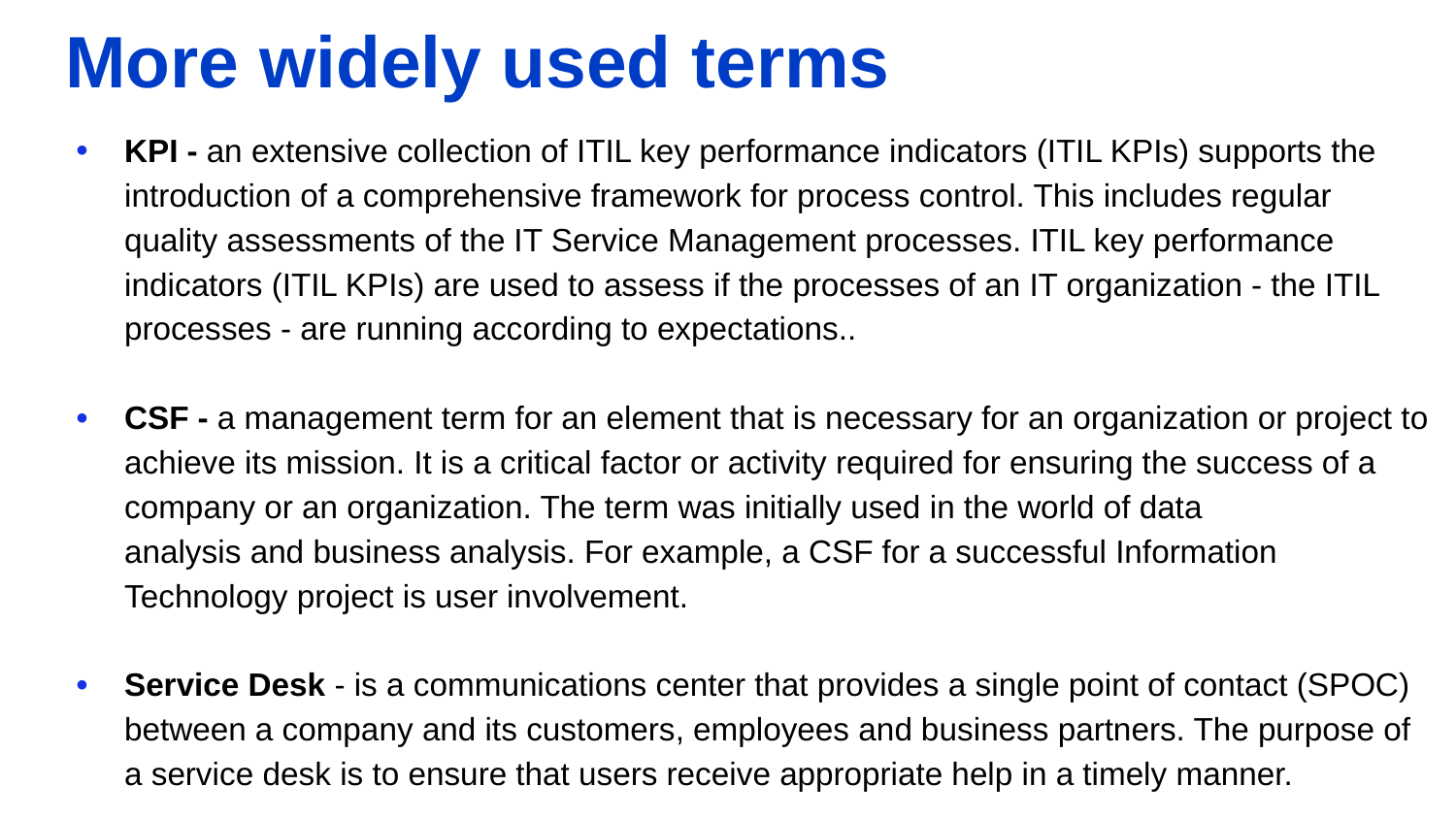

# More widely used terms
KPI - an extensive collection of ITIL key performance indicators (ITIL KPIs) supports the introduction of a comprehensive framework for process control. This includes regular quality assessments of the IT Service Management processes. ITIL key performance indicators (ITIL KPIs) are used to assess if the processes of an IT organization - the ITIL processes - are running according to expectations..

CSF - a management term for an element that is necessary for an organization or project to achieve its mission. It is a critical factor or activity required for ensuring the success of a company or an organization. The term was initially used in the world of data analysis and business analysis. For example, a CSF for a successful Information Technology project is user involvement.

Service Desk - is a communications center that provides a single point of contact (SPOC) between a company and its customers, employees and business partners. The purpose of a service desk is to ensure that users receive appropriate help in a timely manner.